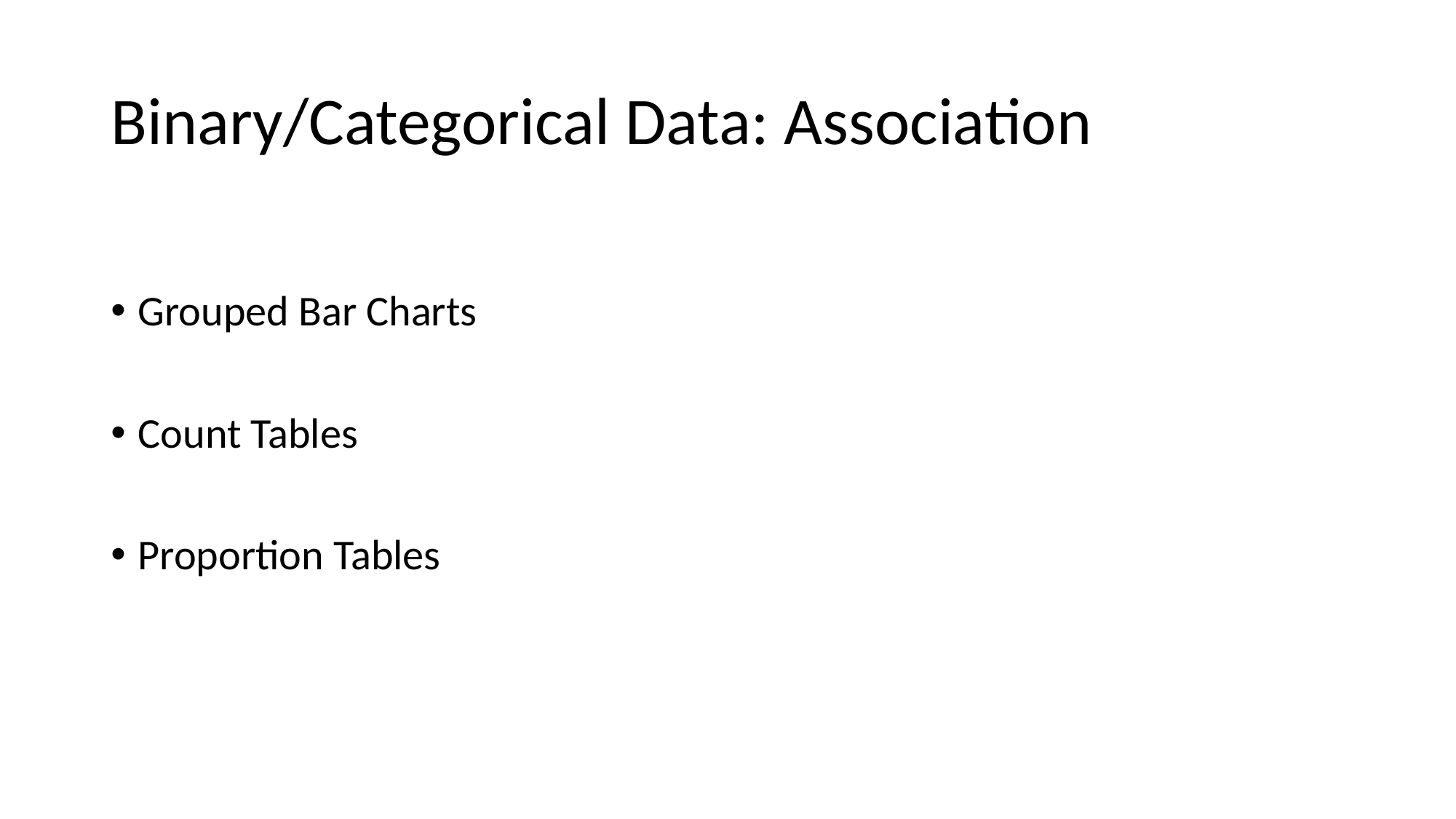

# Binary/Categorical Data: Association

Grouped Bar Charts

Count Tables

Proportion Tables